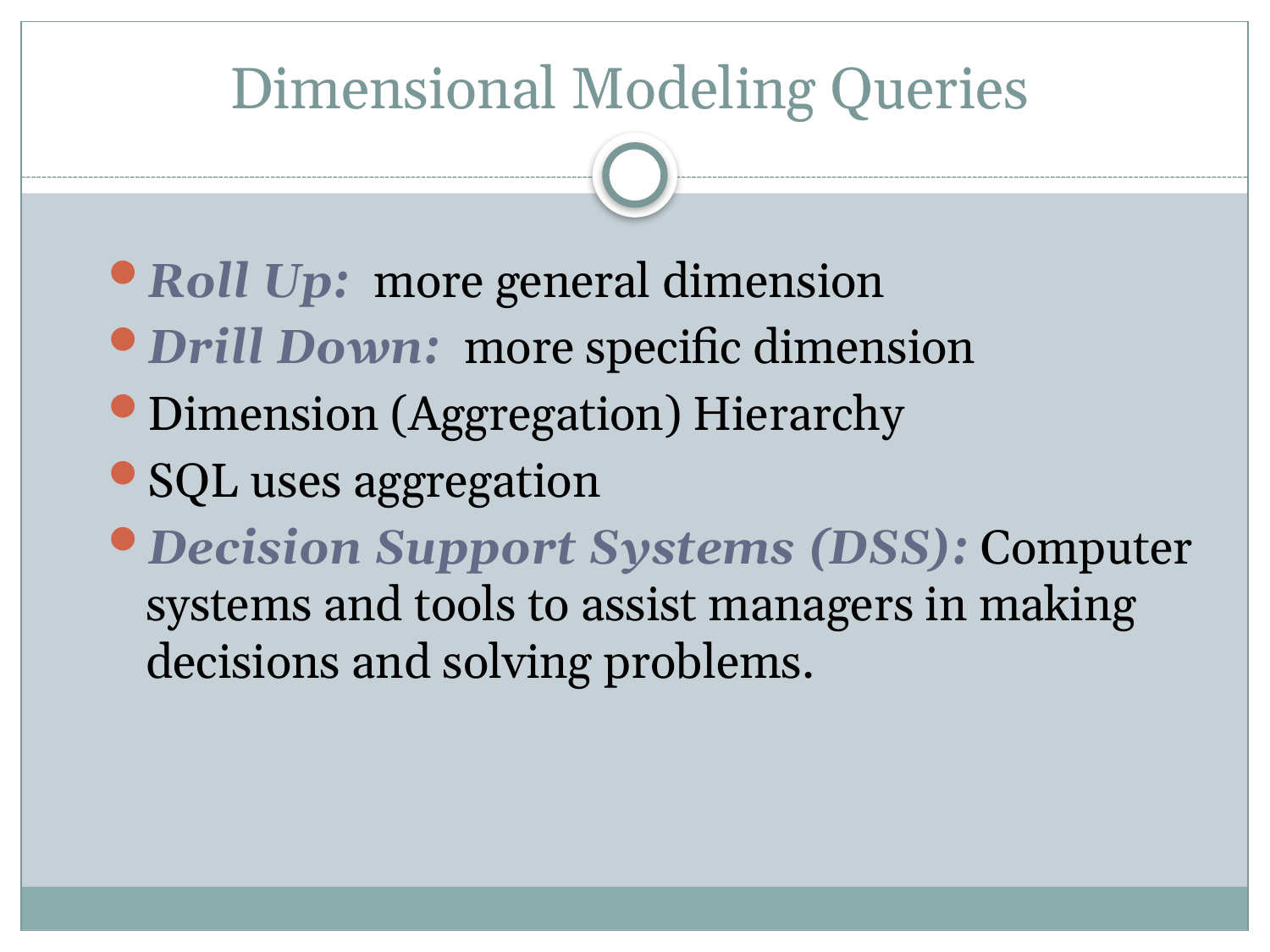

# Dimensional Modeling Queries
Roll Up:  more general dimension
Drill Down:  more specific dimension
Dimension (Aggregation) Hierarchy
SQL uses aggregation
Decision Support Systems (DSS): Computer systems and tools to assist managers in making decisions and solving problems.